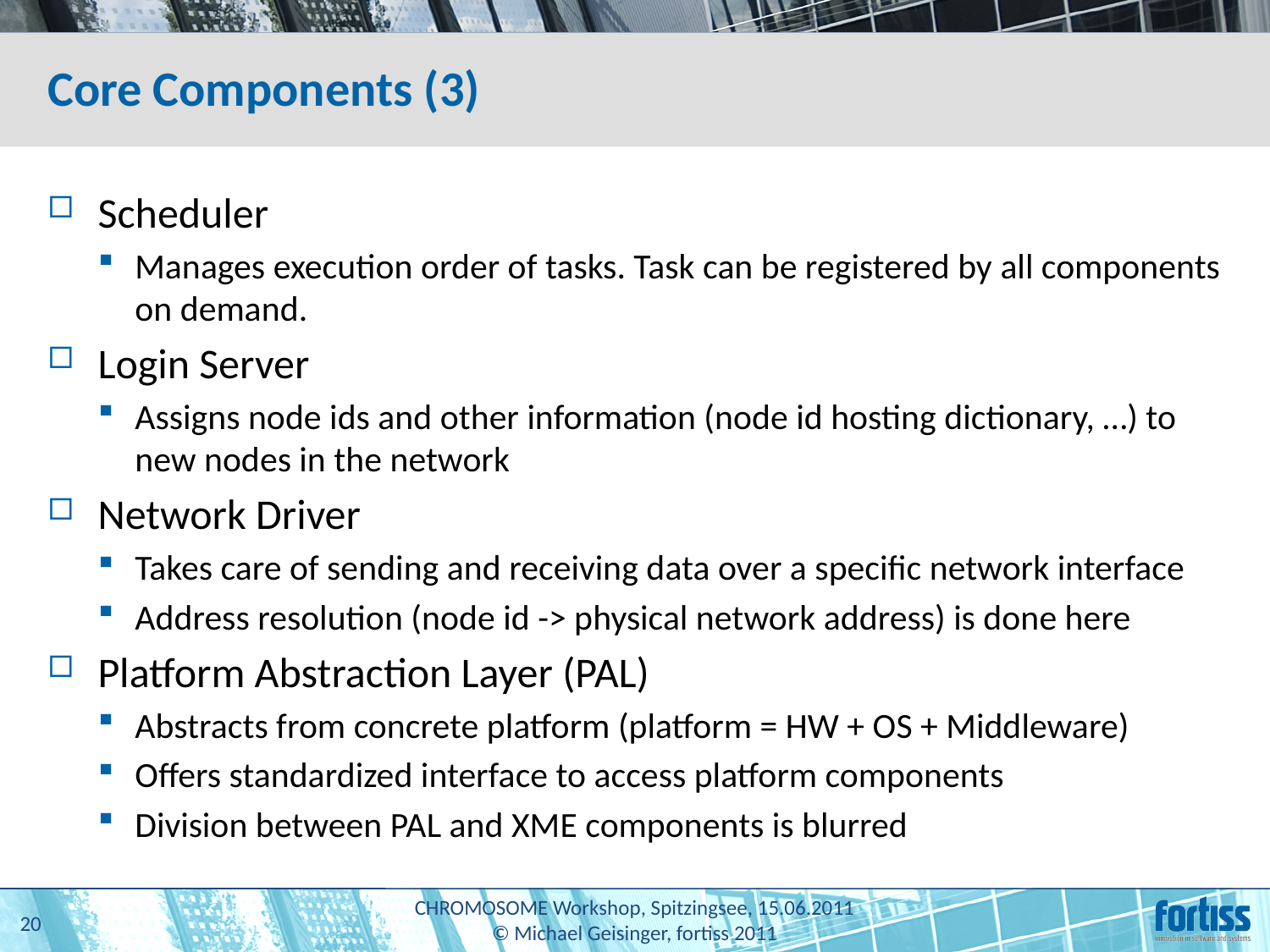

# Core Components (3)
Scheduler
Manages execution order of tasks. Task can be registered by all components on demand.
Login Server
Assigns node ids and other information (node id hosting dictionary, …) to new nodes in the network
Network Driver
Takes care of sending and receiving data over a specific network interface
Address resolution (node id -> physical network address) is done here
Platform Abstraction Layer (PAL)
Abstracts from concrete platform (platform = HW + OS + Middleware)
Offers standardized interface to access platform components
Division between PAL and XME components is blurred
20